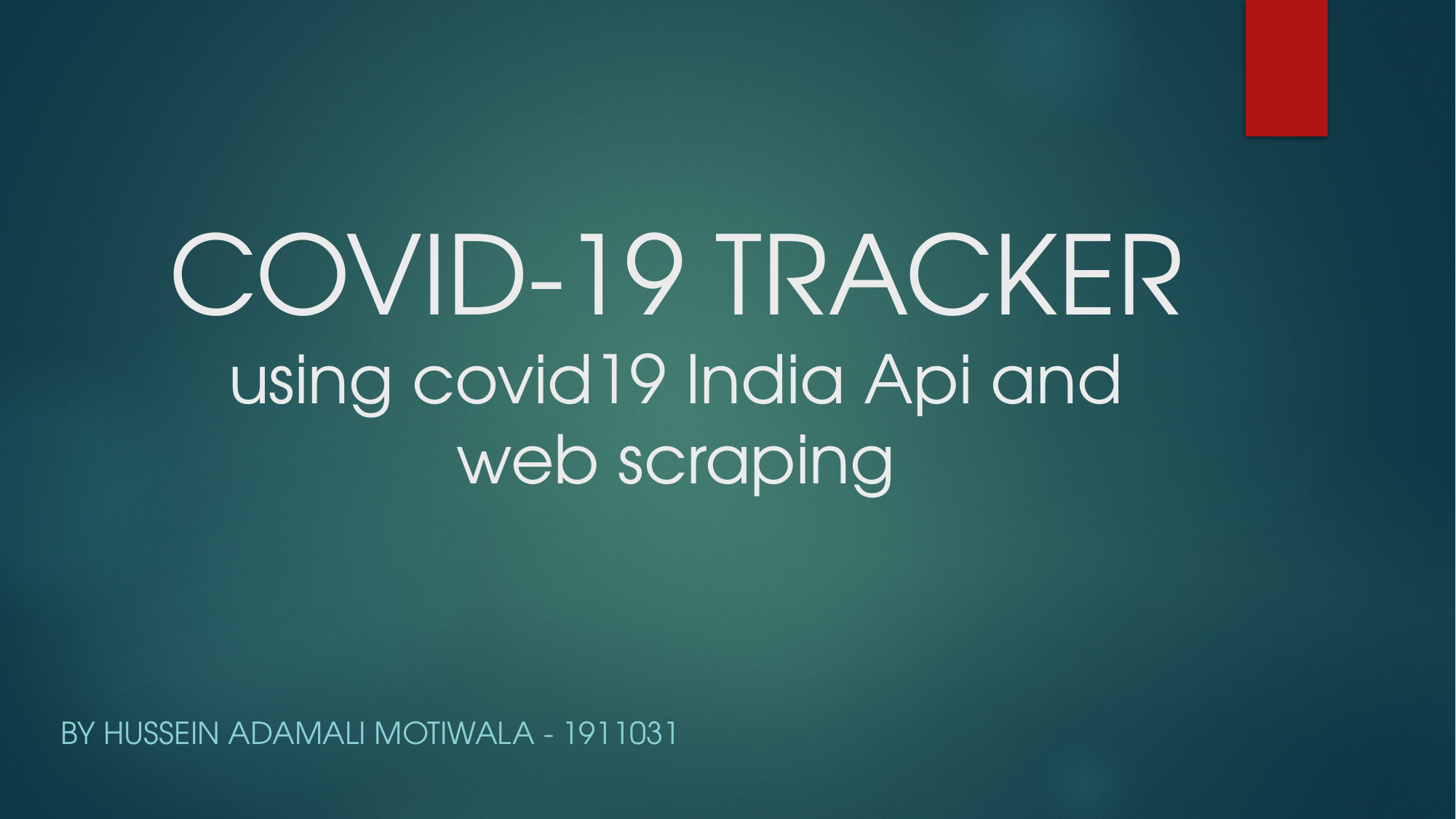

# COVID-19 TRACKER using covid19 India Api and web scraping
By Hussein Adamali Motiwala - 1911031